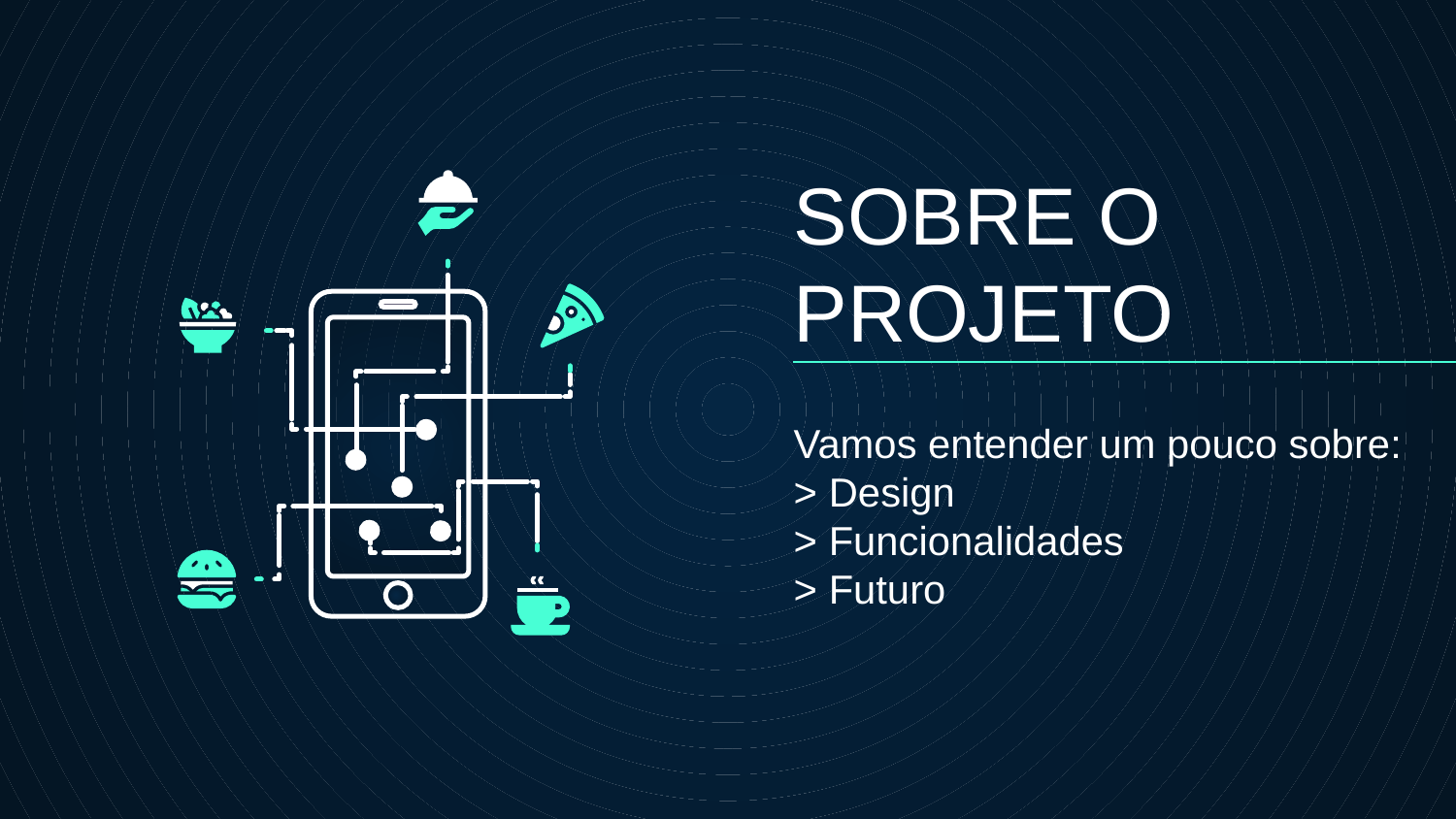

# SOBRE O PROJETO

Vamos entender um pouco sobre:
> Design
> Funcionalidades
> Futuro